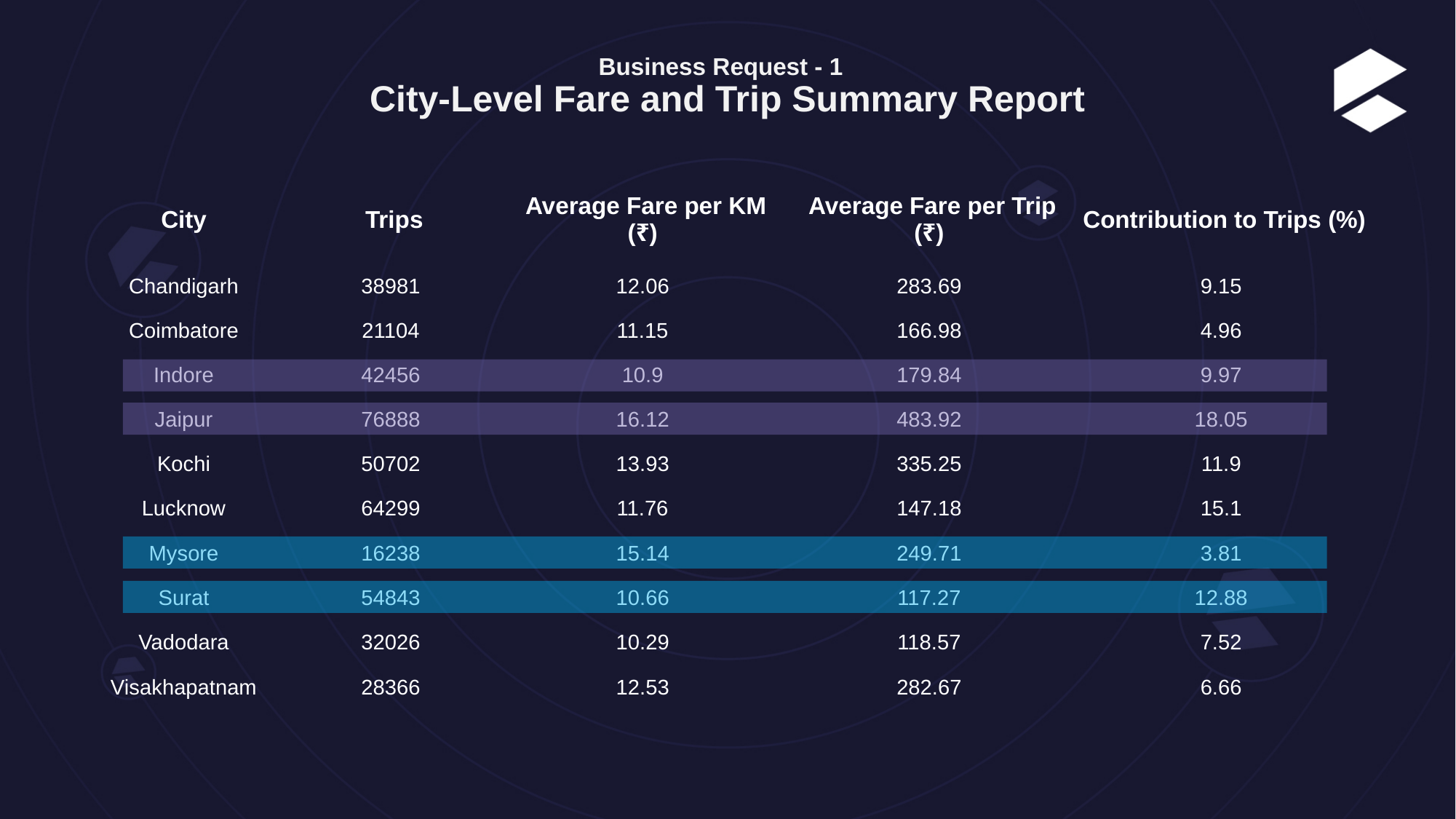

# Business Request - 1 City-Level Fare and Trip Summary Report
| City | Trips | Average Fare per KM (₹) | Average Fare per Trip (₹) | Contribution to Trips (%) |
| --- | --- | --- | --- | --- |
| Chandigarh | 38981 | 12.06 | 283.69 | 9.15 |
| Coimbatore | 21104 | 11.15 | 166.98 | 4.96 |
| Indore | 42456 | 10.9 | 179.84 | 9.97 |
| Jaipur | 76888 | 16.12 | 483.92 | 18.05 |
| Kochi | 50702 | 13.93 | 335.25 | 11.9 |
| Lucknow | 64299 | 11.76 | 147.18 | 15.1 |
| Mysore | 16238 | 15.14 | 249.71 | 3.81 |
| Surat | 54843 | 10.66 | 117.27 | 12.88 |
| Vadodara | 32026 | 10.29 | 118.57 | 7.52 |
| Visakhapatnam | 28366 | 12.53 | 282.67 | 6.66 |